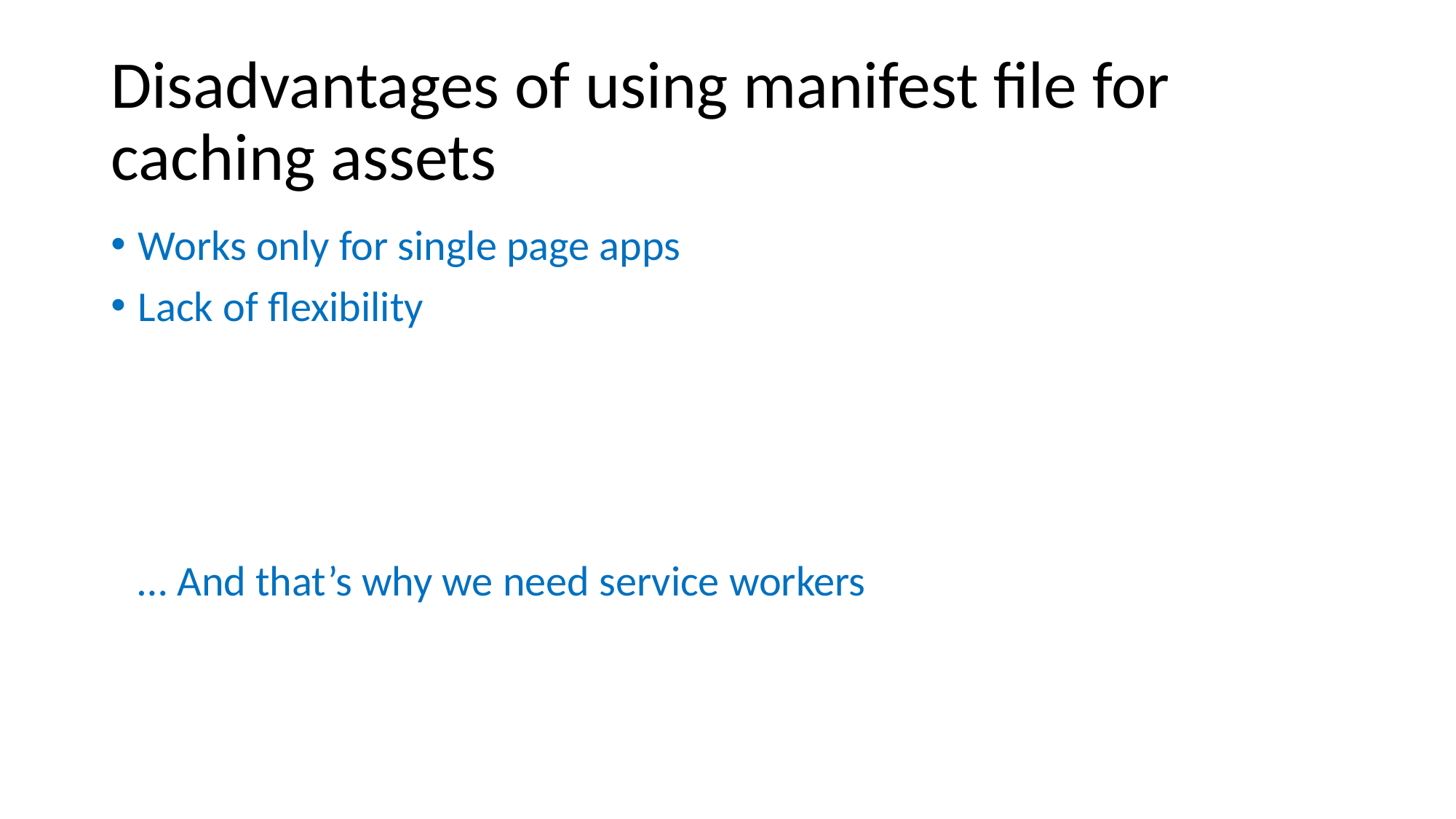

# Disadvantages of using manifest file for caching assets
Works only for single page apps
Lack of flexibility
… And that’s why we need service workers